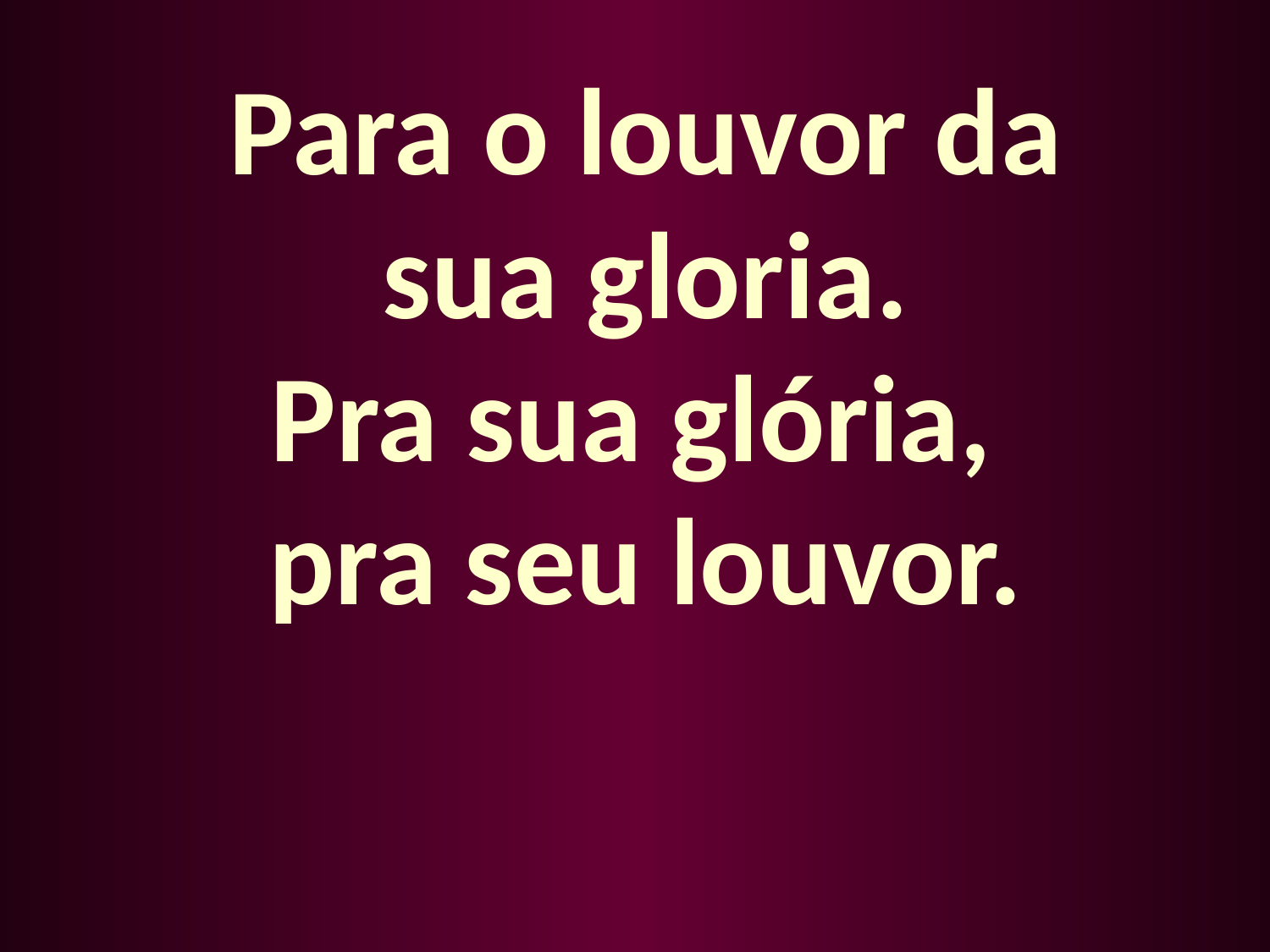

Para o louvor da
sua gloria.
Pra sua glória,
pra seu louvor.